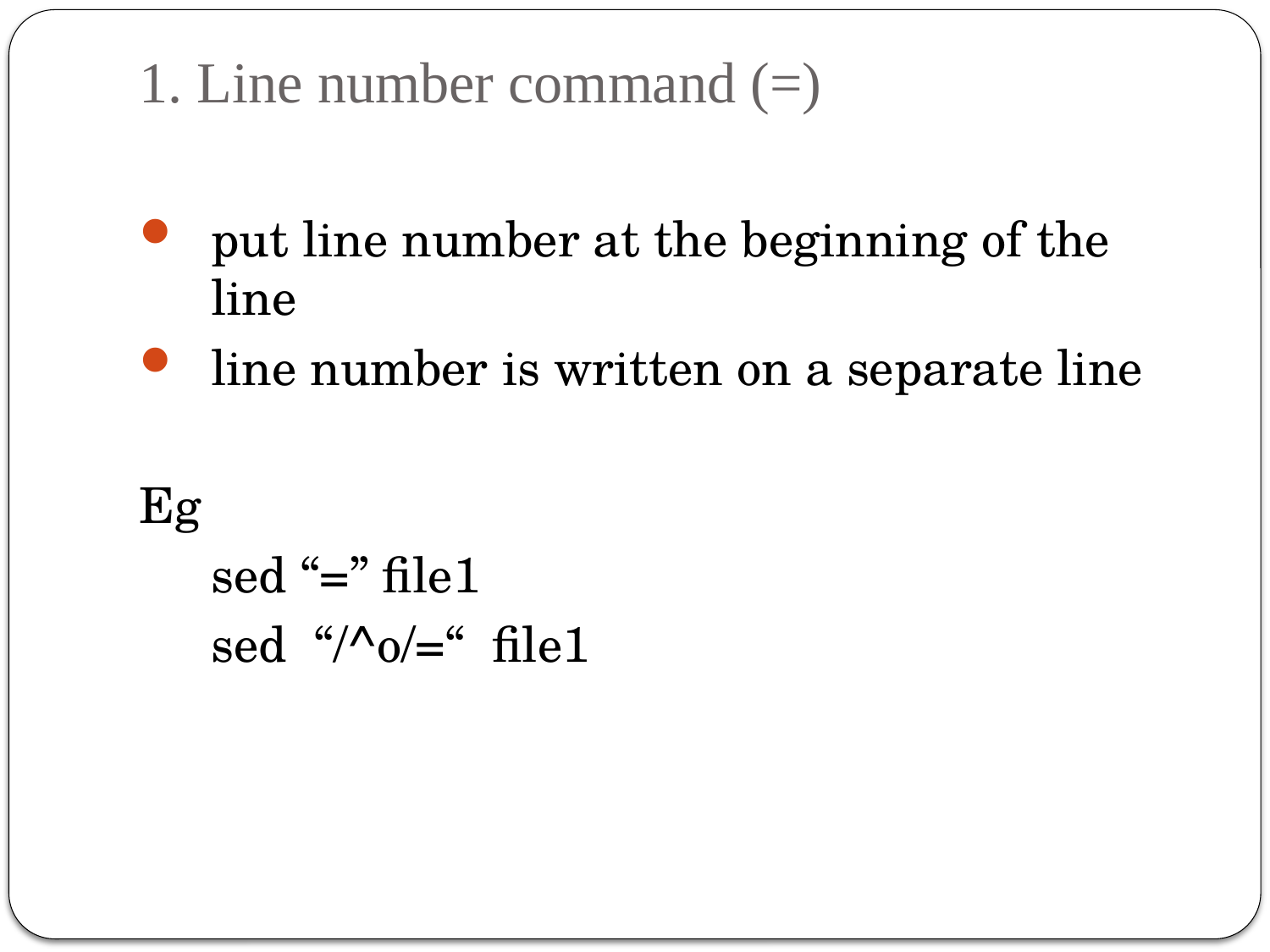

# 1. Line number command (=)
put line number at the beginning of the line
line number is written on a separate line

Eg
	sed “=” file1
	sed  “/^o/=“  file1